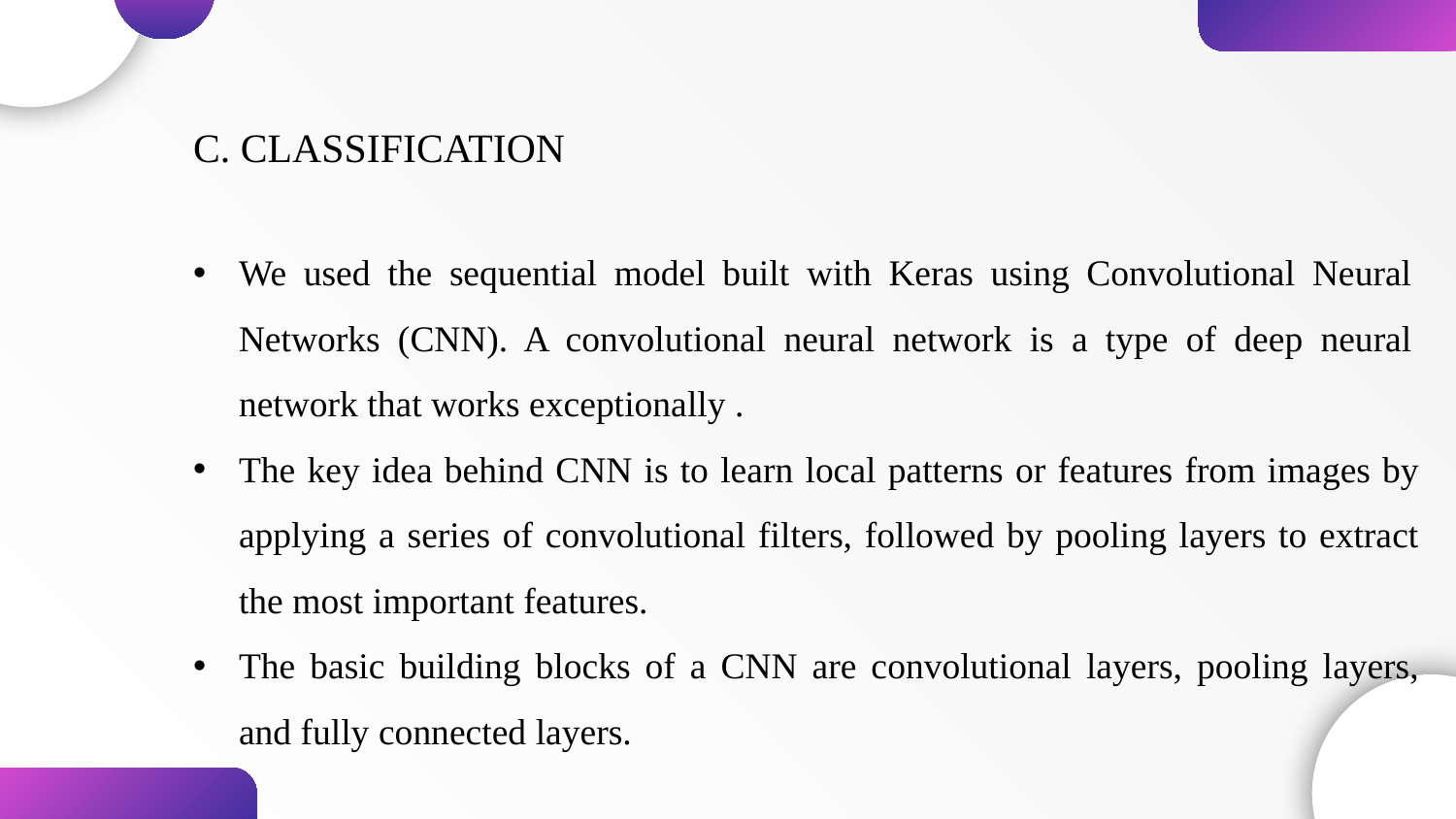

C. CLASSIFICATION
We used the sequential model built with Keras using Convolutional Neural Networks (CNN). A convolutional neural network is a type of deep neural network that works exceptionally .
The key idea behind CNN is to learn local patterns or features from images by applying a series of convolutional filters, followed by pooling layers to extract the most important features.
The basic building blocks of a CNN are convolutional layers, pooling layers, and fully connected layers.